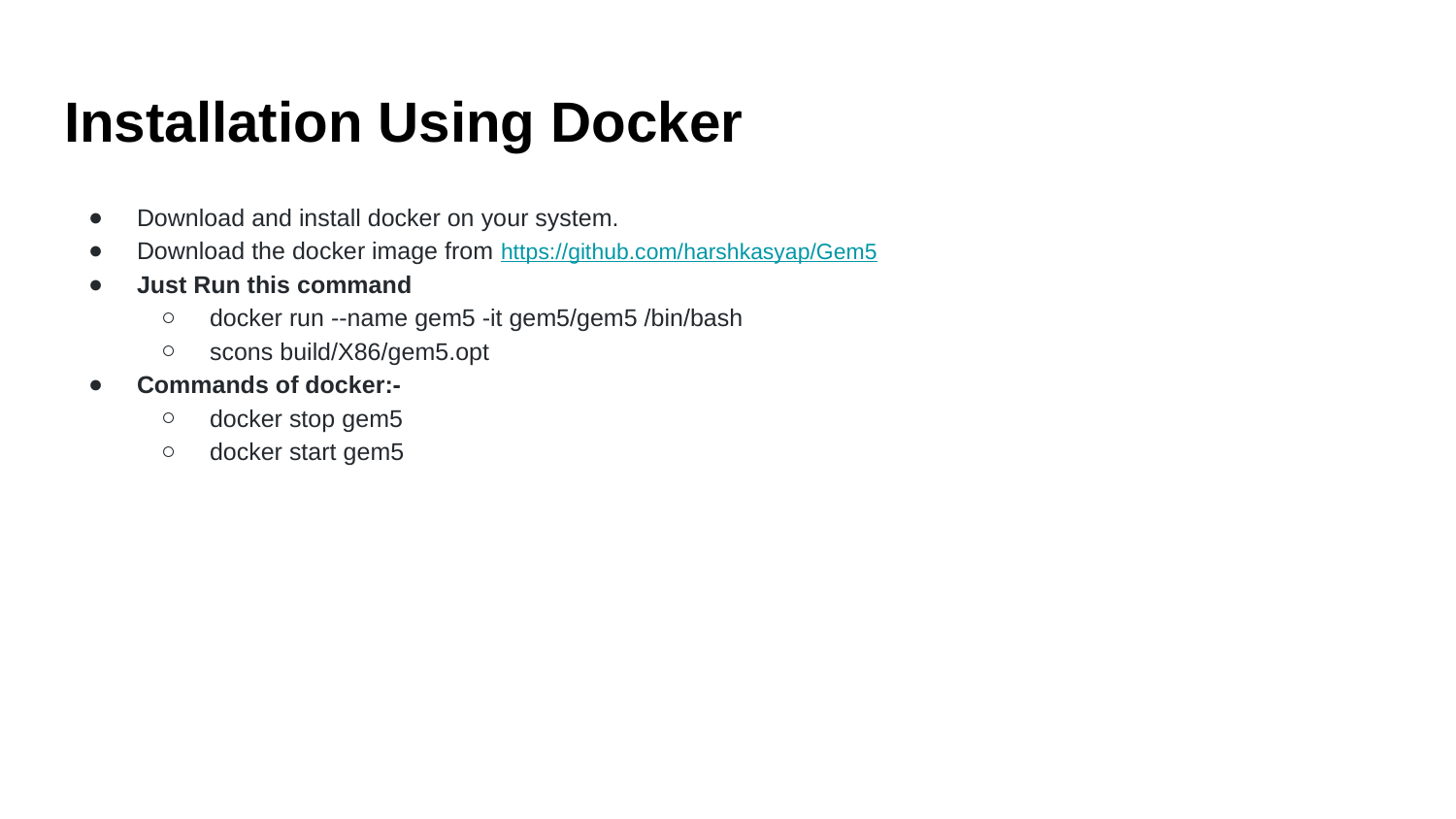

# Installation Using Docker
Download and install docker on your system.
Download the docker image from https://github.com/harshkasyap/Gem5
Just Run this command
docker run --name gem5 -it gem5/gem5 /bin/bash
scons build/X86/gem5.opt
Commands of docker:-
docker stop gem5
docker start gem5